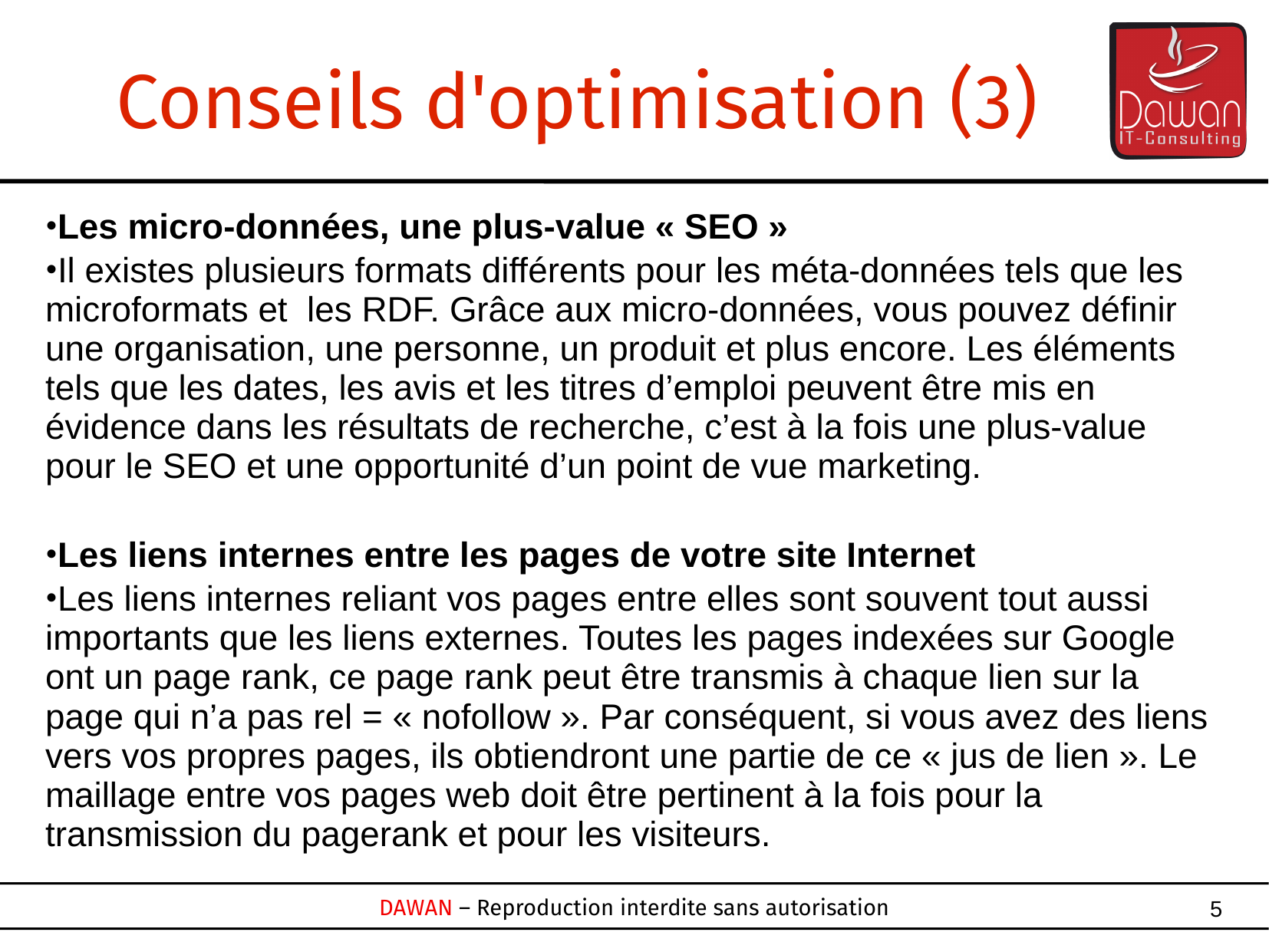

Conseils d'optimisation (3)
Les micro-données, une plus-value « SEO »
Il existes plusieurs formats différents pour les méta-données tels que les microformats et  les RDF. Grâce aux micro-données, vous pouvez définir une organisation, une personne, un produit et plus encore. Les éléments tels que les dates, les avis et les titres d’emploi peuvent être mis en évidence dans les résultats de recherche, c’est à la fois une plus-value pour le SEO et une opportunité d’un point de vue marketing.

Les liens internes entre les pages de votre site Internet
Les liens internes reliant vos pages entre elles sont souvent tout aussi importants que les liens externes. Toutes les pages indexées sur Google ont un page rank, ce page rank peut être transmis à chaque lien sur la page qui n’a pas rel = « nofollow ». Par conséquent, si vous avez des liens vers vos propres pages, ils obtiendront une partie de ce « jus de lien ». Le maillage entre vos pages web doit être pertinent à la fois pour la transmission du pagerank et pour les visiteurs.
5